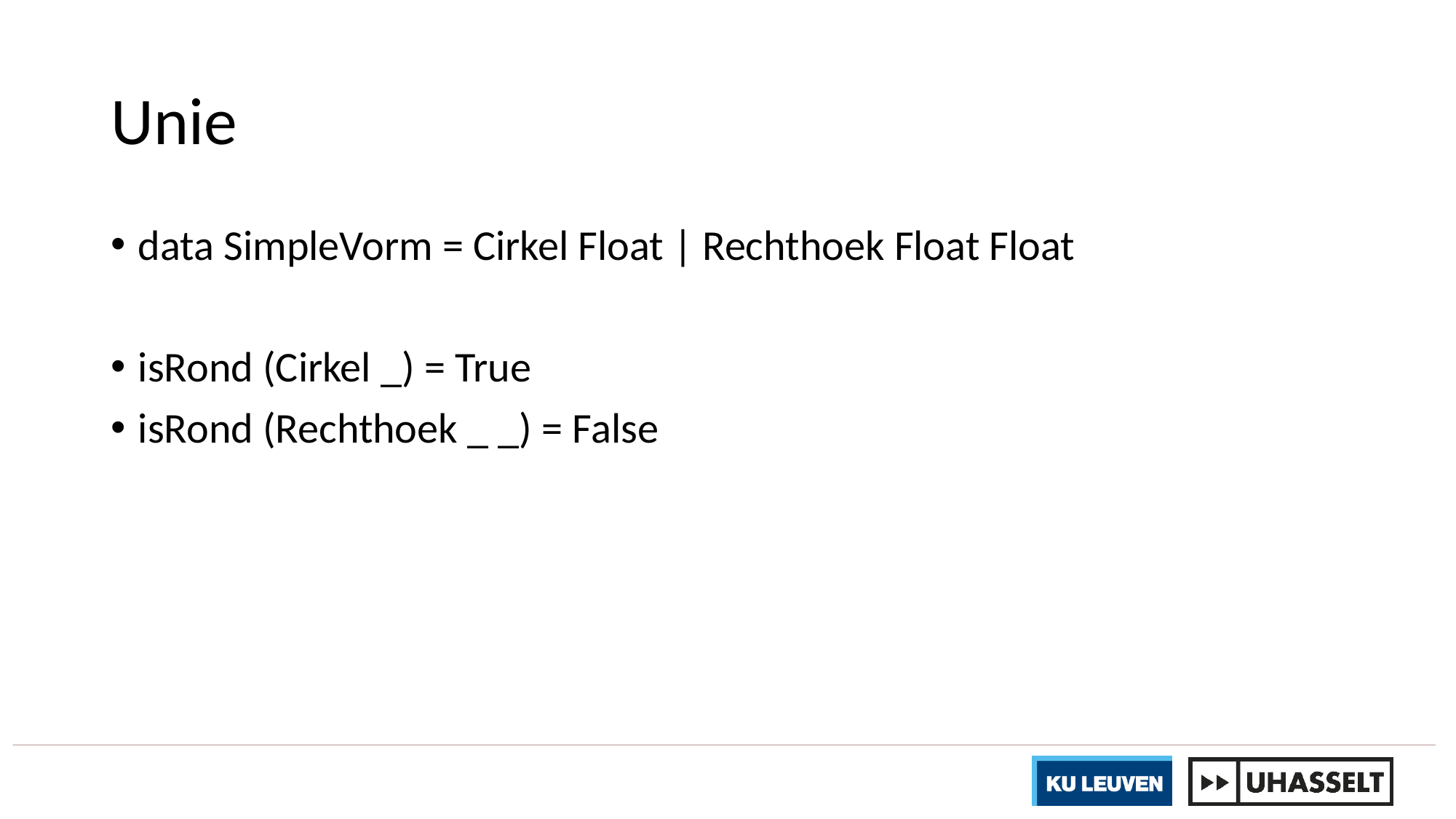

# Unie
data SimpleVorm = Cirkel Float | Rechthoek Float Float

isRond (Cirkel _) = True
isRond (Rechthoek _ _) = False